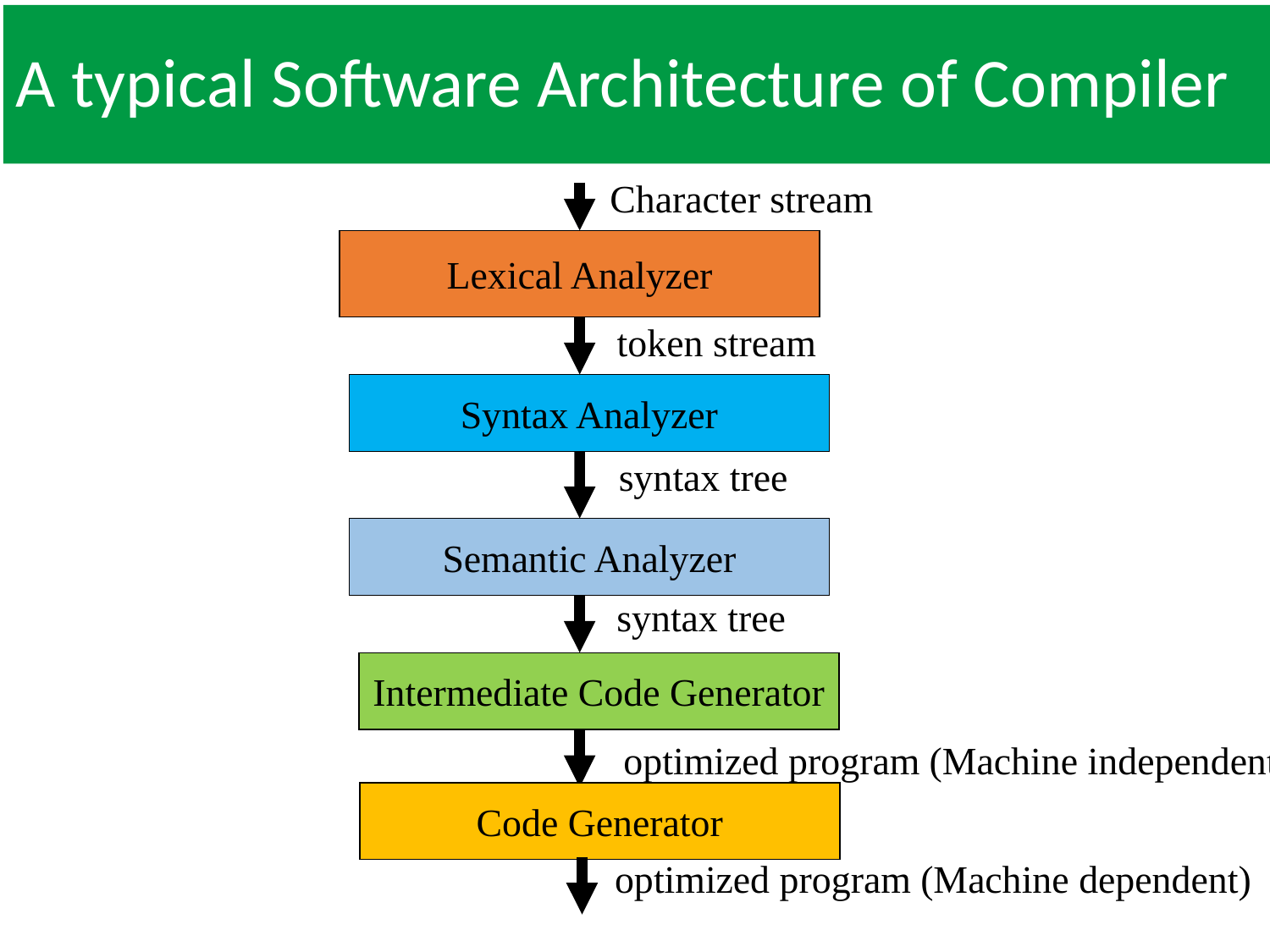

# A typical Software Architecture of Compiler
Character stream

Lexical Analyzer
token stream

Syntax Analyzer
syntax tree

Semantic Analyzer
syntax tree

Intermediate Code Generator

optimized program (Machine independent)
Code Generator
optimized program (Machine dependent)